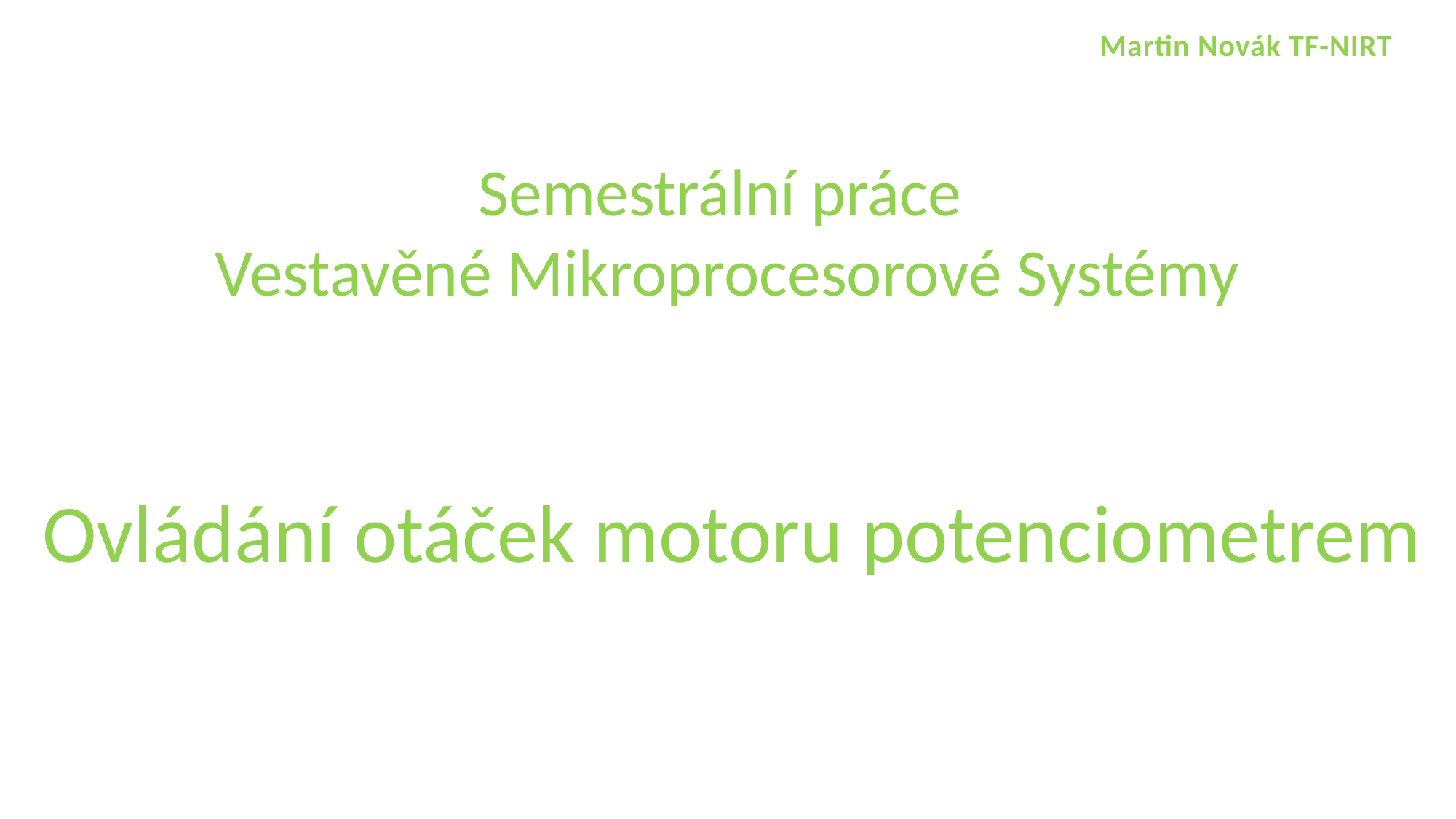

Martin Novák TF-NIRT
Semestrální práce
Vestavěné Mikroprocesorové Systémy
Ovládání otáček motoru potenciometrem